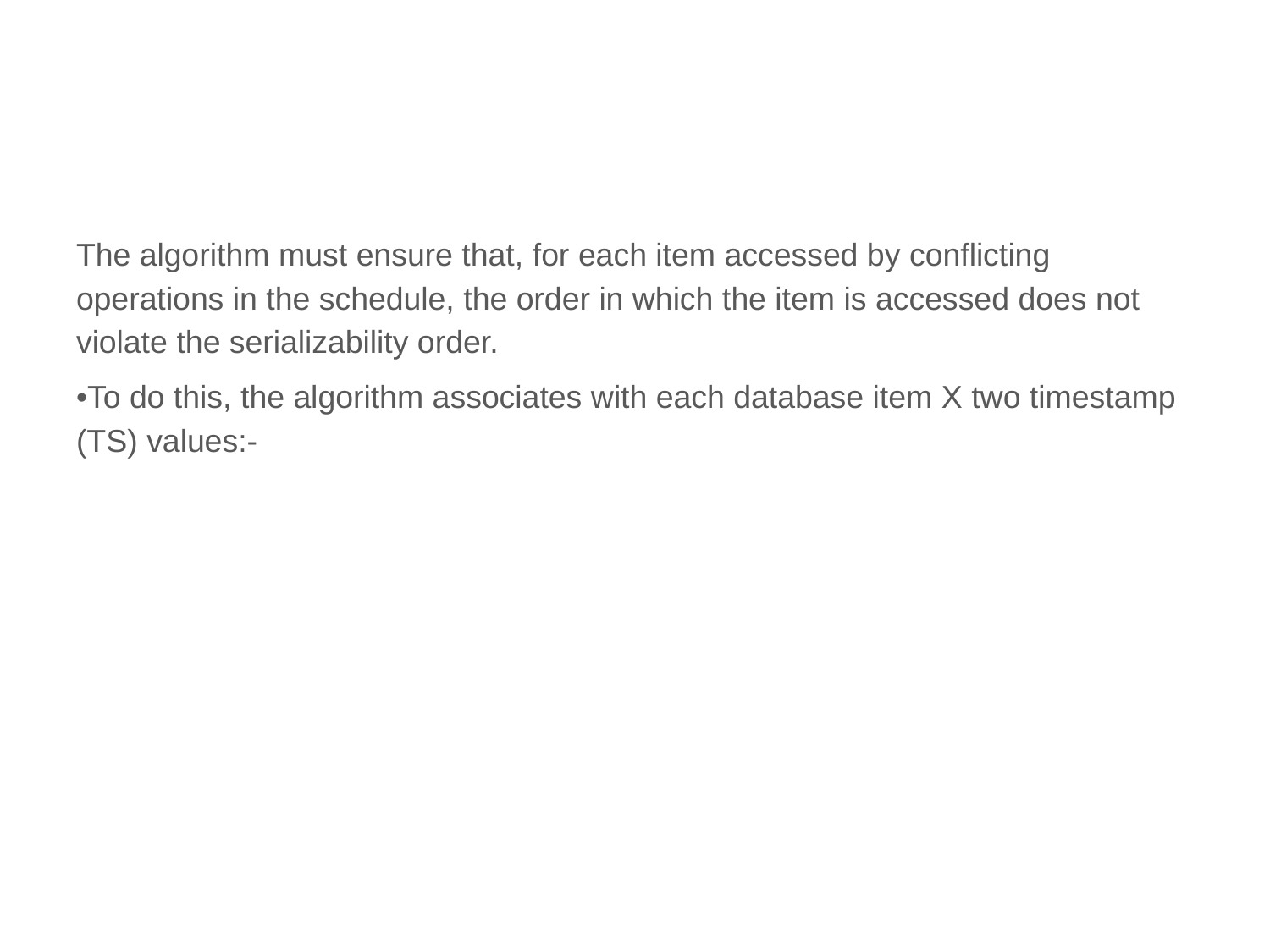

#
The algorithm must ensure that, for each item accessed by conflicting operations in the schedule, the order in which the item is accessed does not violate the serializability order.
•To do this, the algorithm associates with each database item X two timestamp (TS) values:-